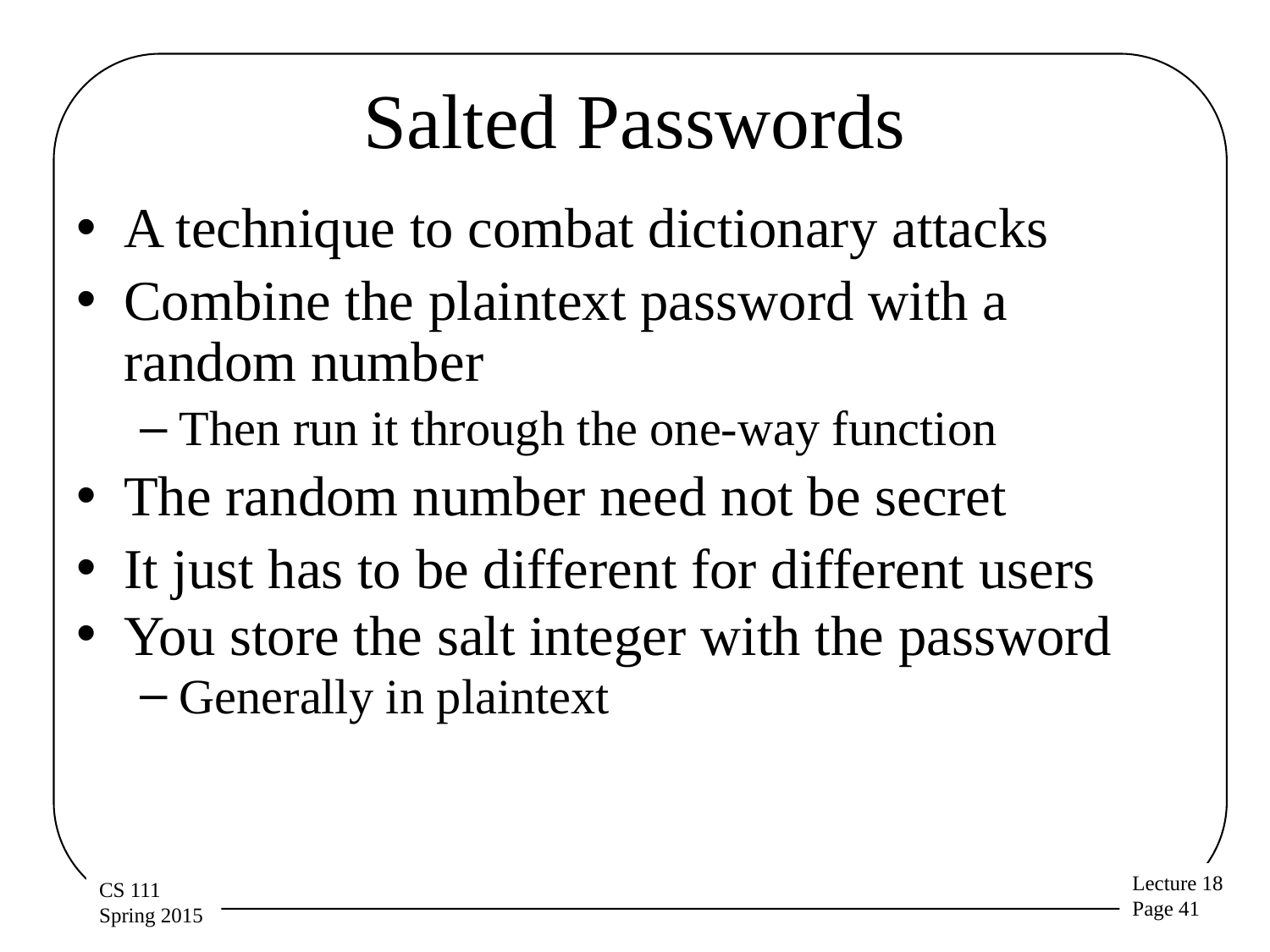

# Salted Passwords
A technique to combat dictionary attacks
Combine the plaintext password with a random number
Then run it through the one-way function
The random number need not be secret
It just has to be different for different users
You store the salt integer with the password
Generally in plaintext